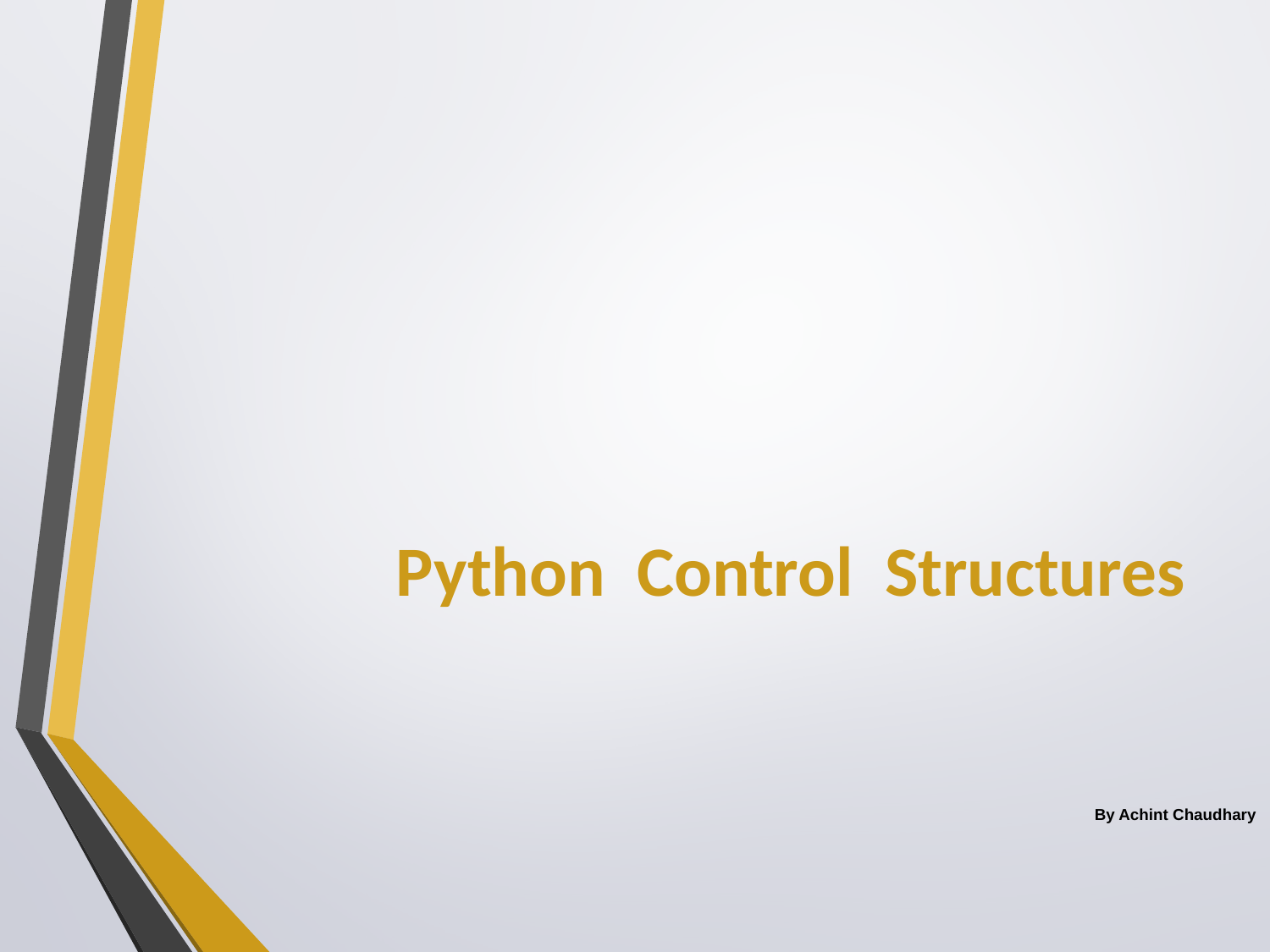

# Python  Control  Structures
By Achint Chaudhary